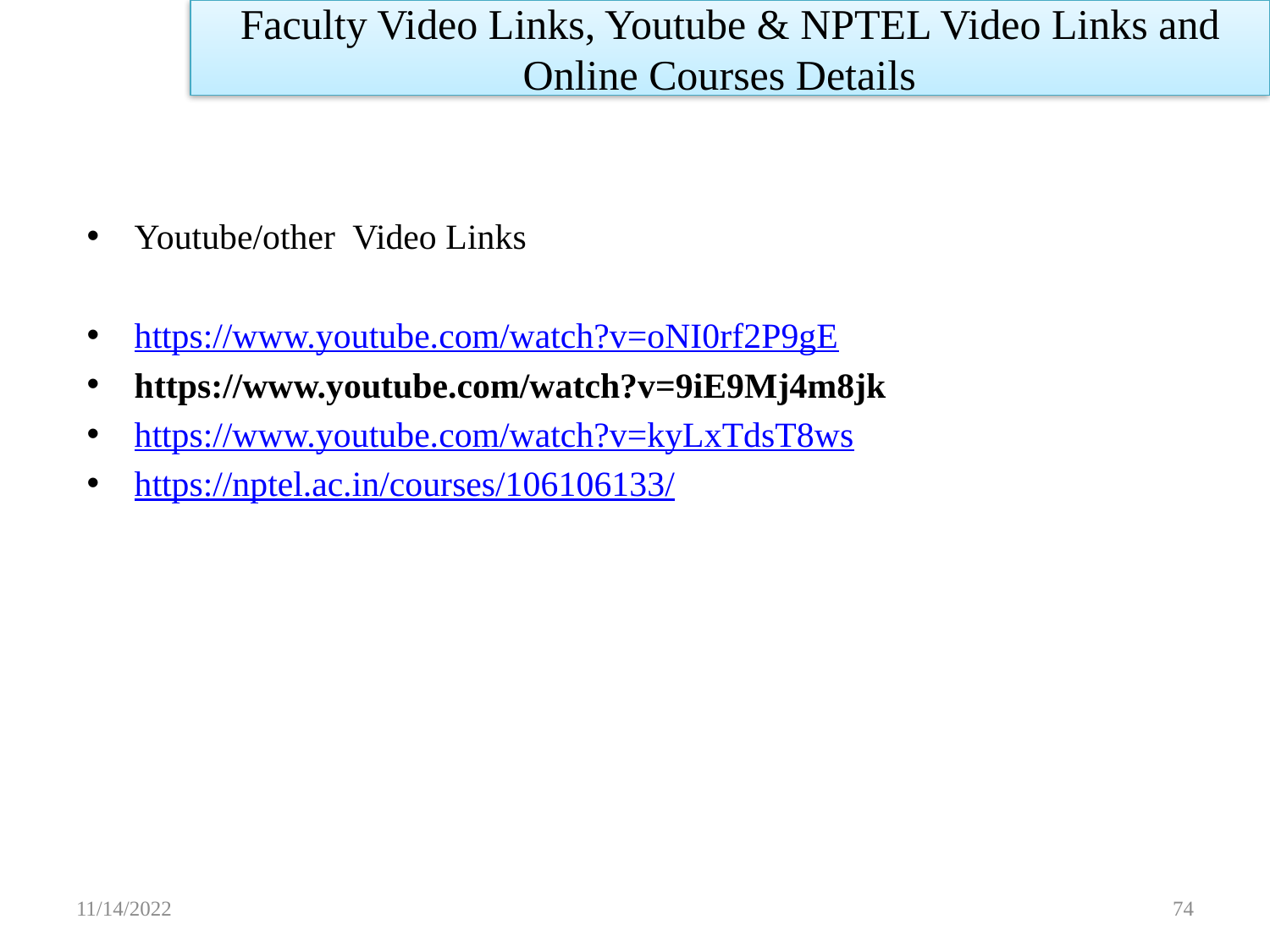

Faculty Video Links, Youtube & NPTEL Video Links and Online Courses Details

Youtube/other  Video Links

https://www.youtube.com/watch?v=oNI0rf2P9gE
https://www.youtube.com/watch?v=9iE9Mj4m8jk
https://www.youtube.com/watch?v=kyLxTdsT8ws
https://nptel.ac.in/courses/106106133/
11/14/2022
74